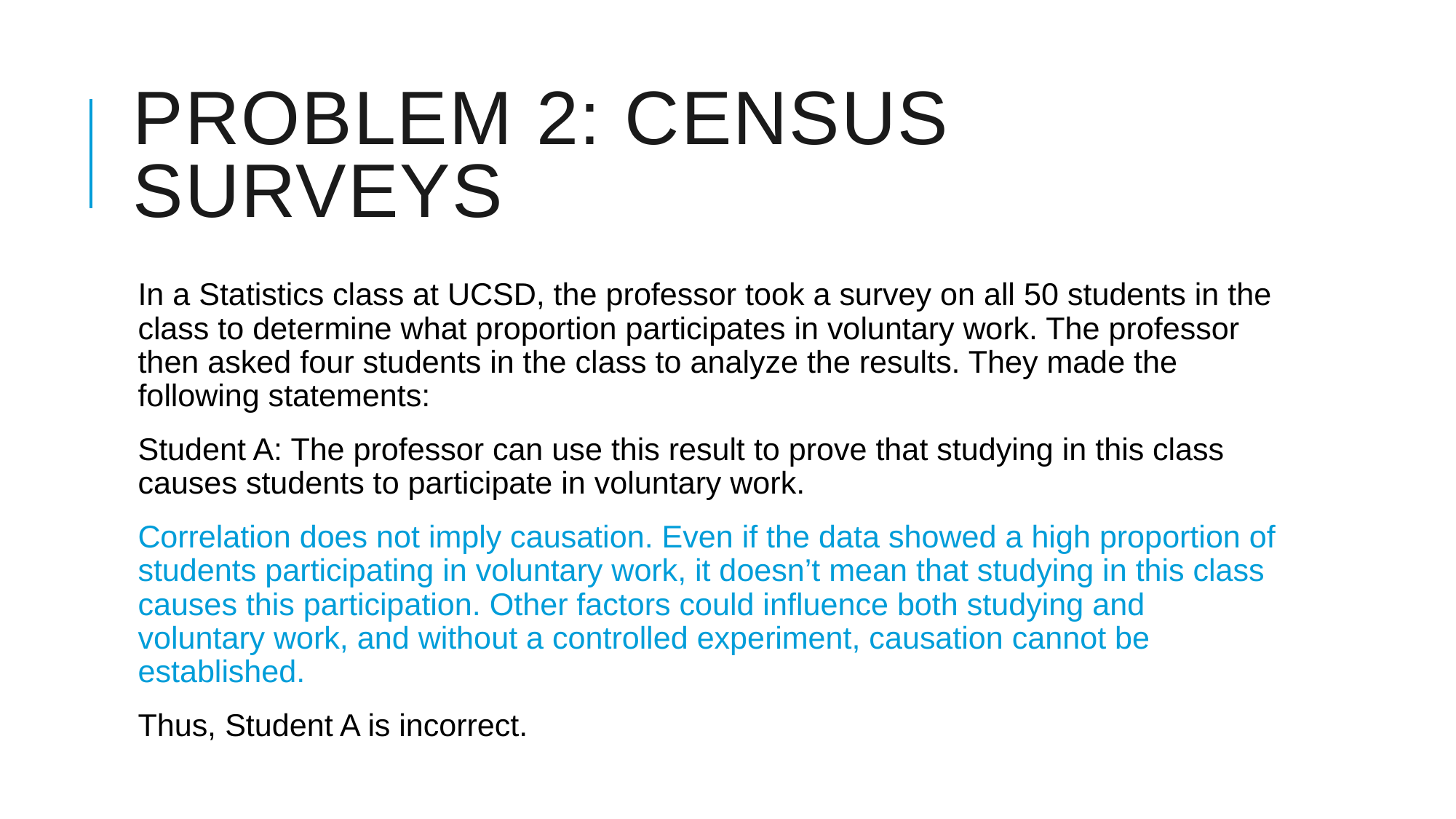

# Problem 2: Census surveys
In a Statistics class at UCSD, the professor took a survey on all 50 students in the class to determine what proportion participates in voluntary work. The professor then asked four students in the class to analyze the results. They made the following statements:
Student A: The professor can use this result to prove that studying in this class causes students to participate in voluntary work.
Correlation does not imply causation. Even if the data showed a high proportion of students participating in voluntary work, it doesn’t mean that studying in this class causes this participation. Other factors could influence both studying and voluntary work, and without a controlled experiment, causation cannot be established.
Thus, Student A is incorrect.